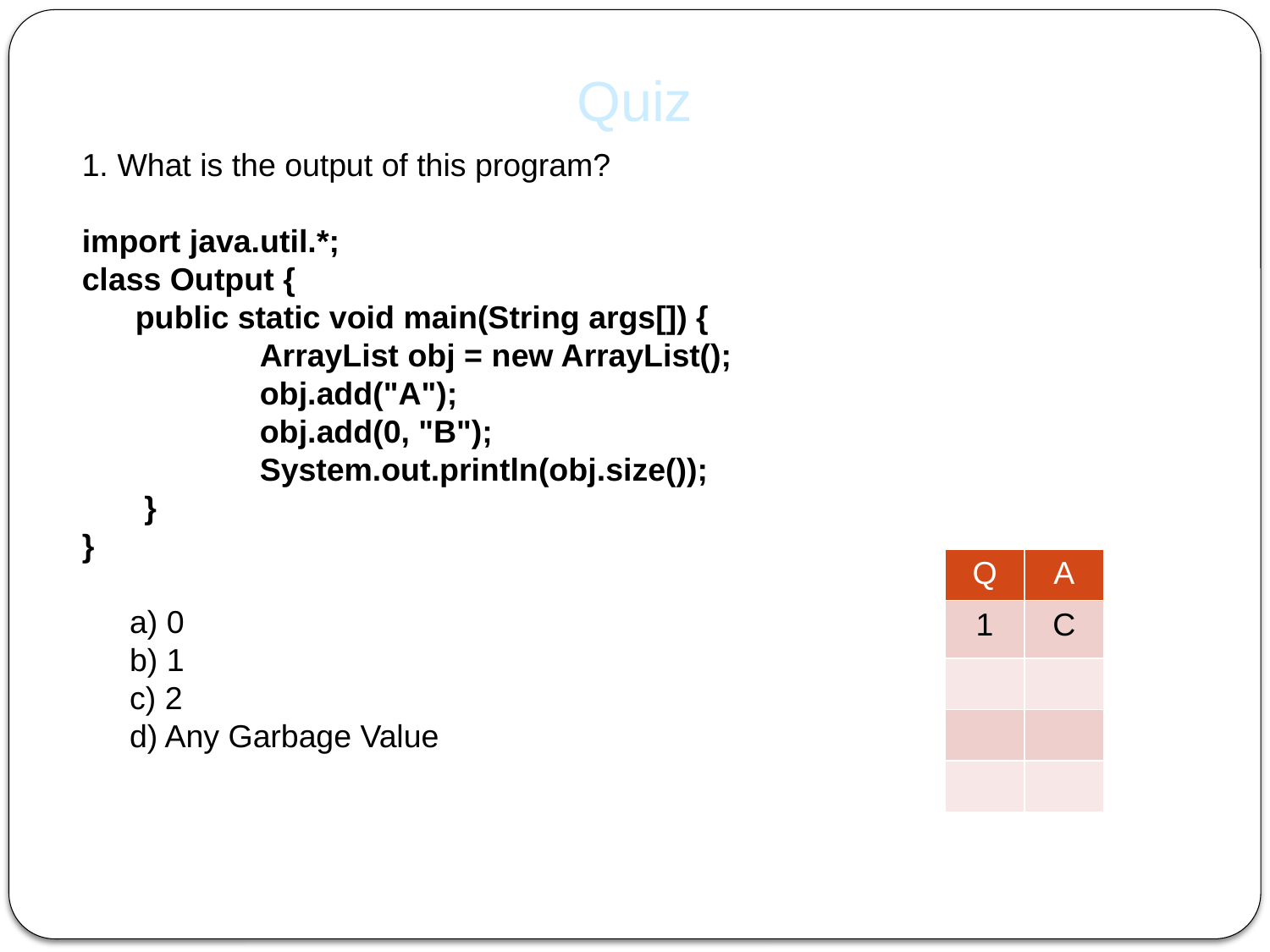

Quiz
1. What is the output of this program?

import java.util.*;
class Output {
      public static void main(String args[]) {
                    ArrayList obj = new ArrayList();
                    obj.add("A");
                    obj.add(0, "B");
                    System.out.println(obj.size());
       }
}

	a) 0
b) 1
c) 2
d) Any Garbage Value

| Q | A |
| --- | --- |
| 1 | C |
|  |  |
|  |  |
|  |  |